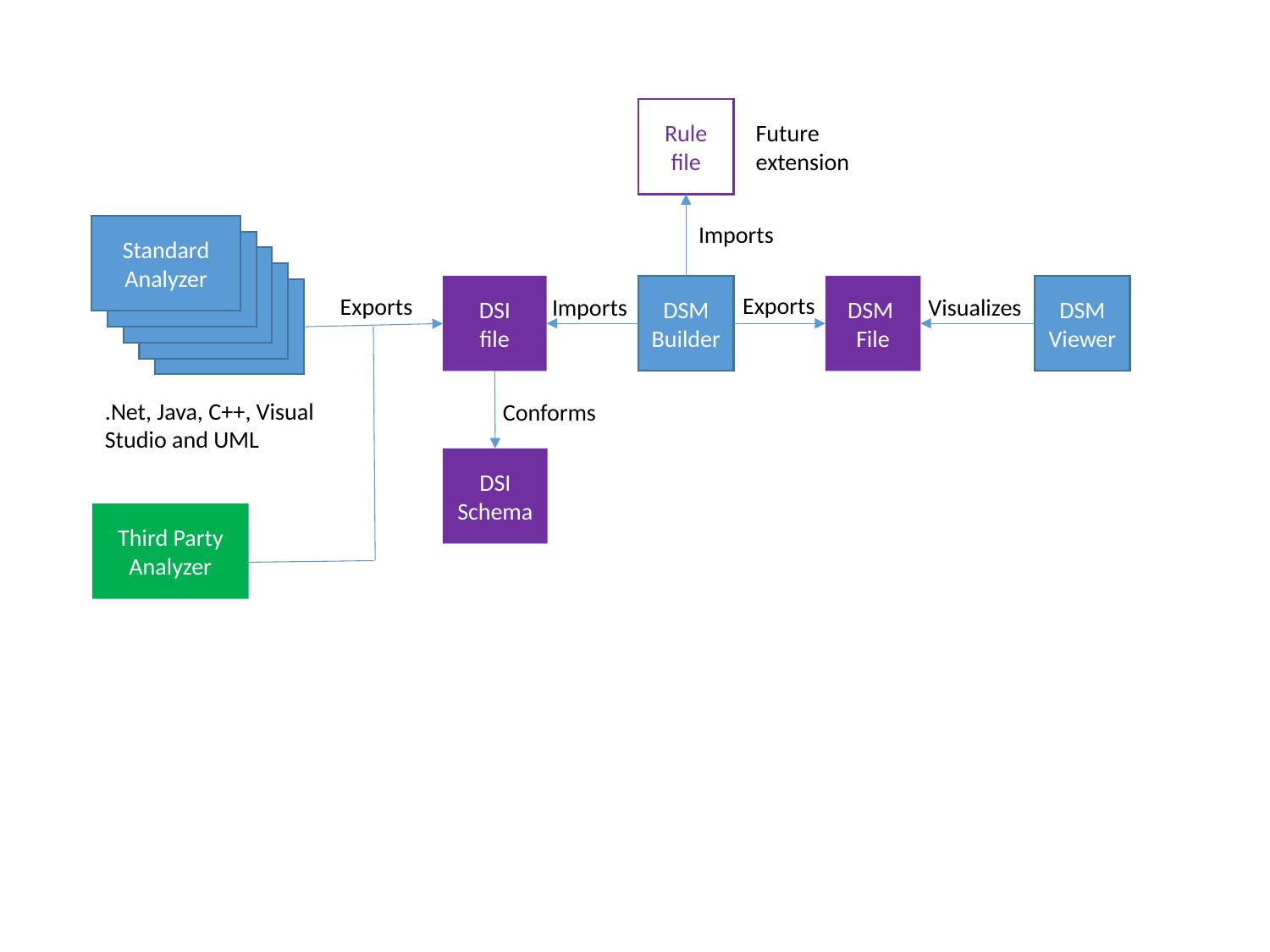

Rule file
Future extension
Imports
Standard
Analyzer
Analyzer
Analyzer
Analyzer
DSI
file
DSM Builder
DSM
File
DSM
Viewer
Analyzer
Exports
Exports
Imports
Visualizes
.Net, Java, C++, Visual Studio and UML
Conforms
DSI Schema
Third Party Analyzer